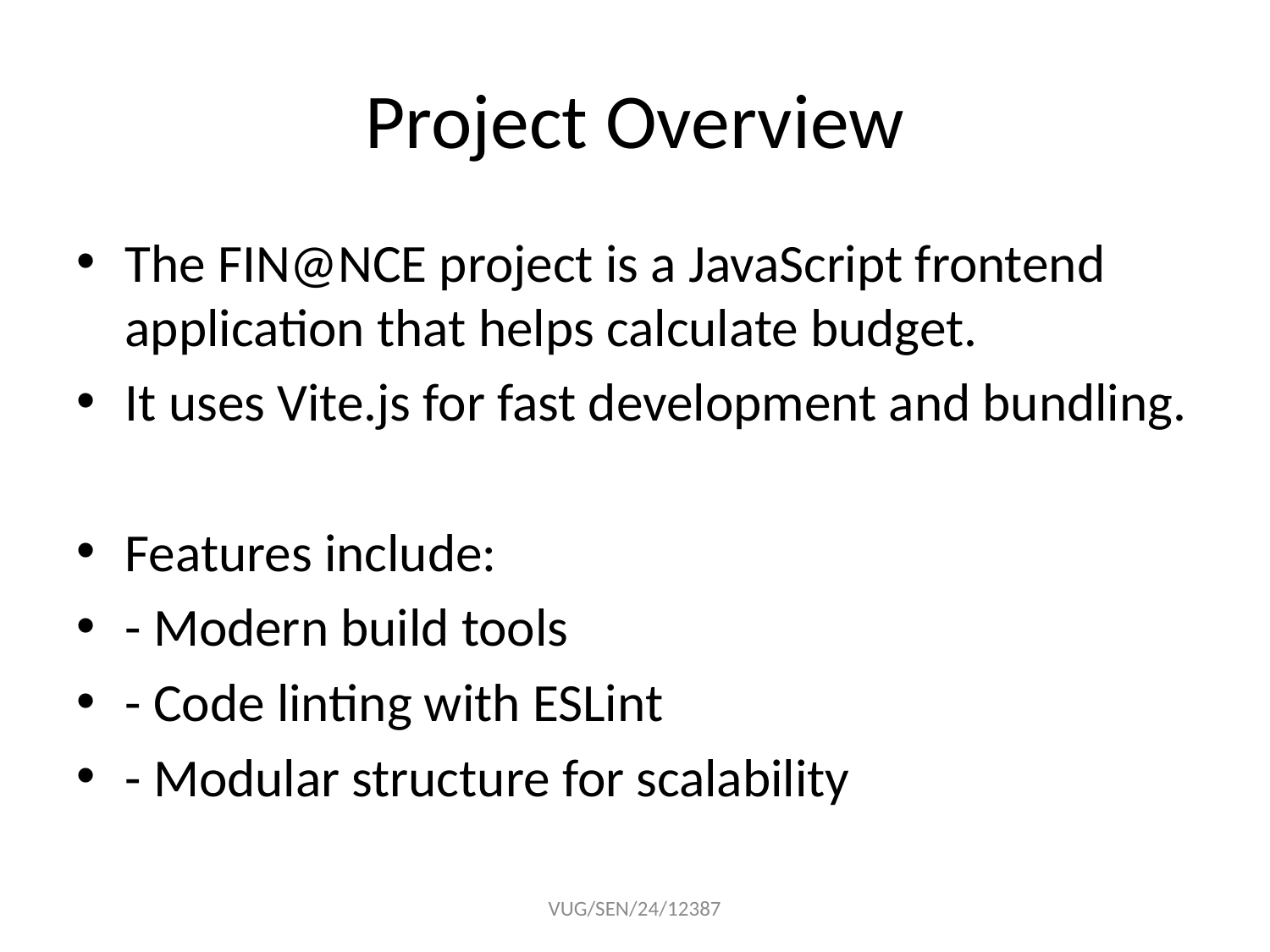

# Project Overview
The FIN@NCE project is a JavaScript frontend application that helps calculate budget.
It uses Vite.js for fast development and bundling.

Features include:
- Modern build tools
- Code linting with ESLint
- Modular structure for scalability
VUG/SEN/24/12387